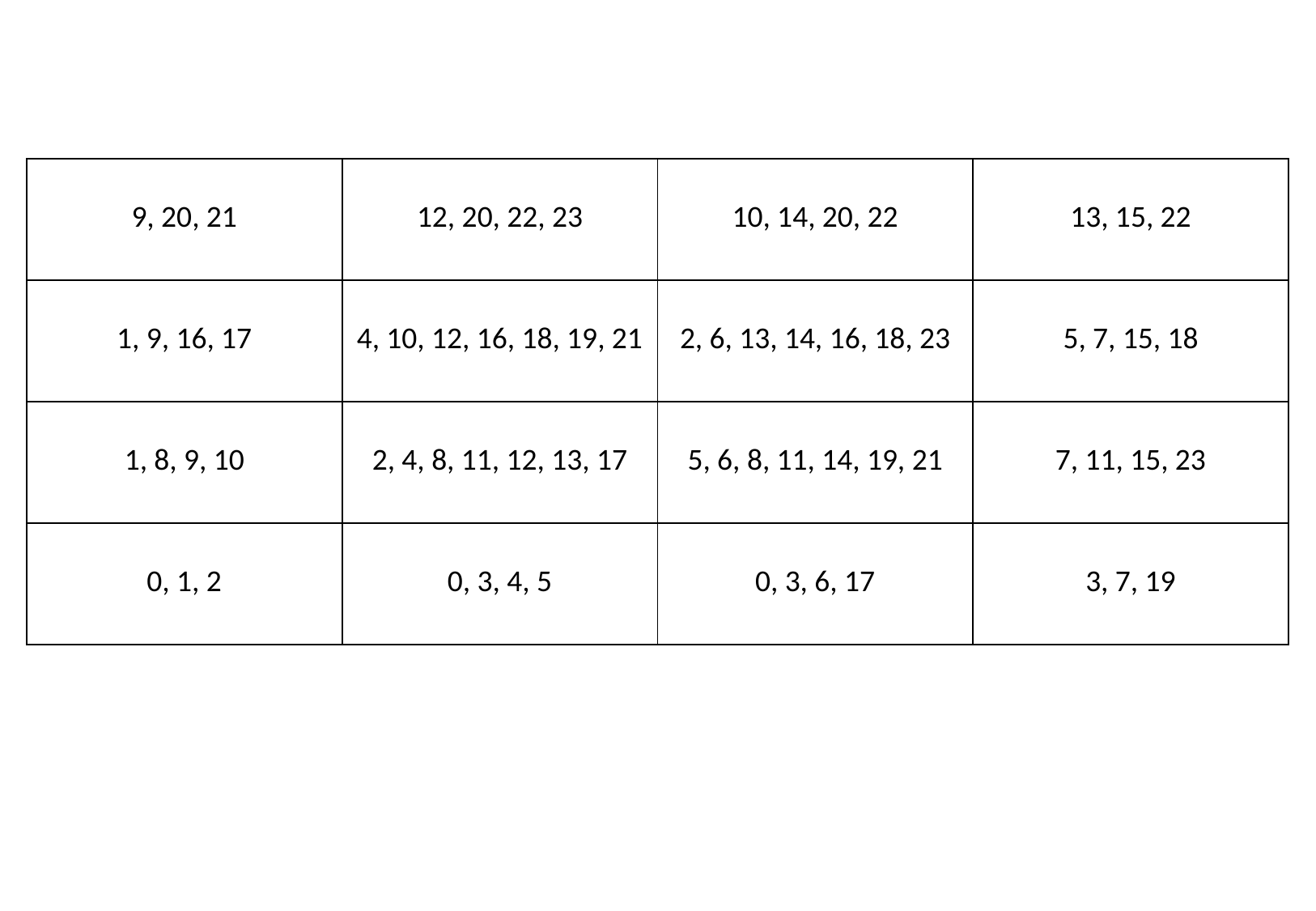

| 9, 20, 21 | 12, 20, 22, 23 | 10, 14, 20, 22 | 13, 15, 22 |
| --- | --- | --- | --- |
| 1, 9, 16, 17 | 4, 10, 12, 16, 18, 19, 21 | 2, 6, 13, 14, 16, 18, 23 | 5, 7, 15, 18 |
| 1, 8, 9, 10 | 2, 4, 8, 11, 12, 13, 17 | 5, 6, 8, 11, 14, 19, 21 | 7, 11, 15, 23 |
| 0, 1, 2 | 0, 3, 4, 5 | 0, 3, 6, 17 | 3, 7, 19 |